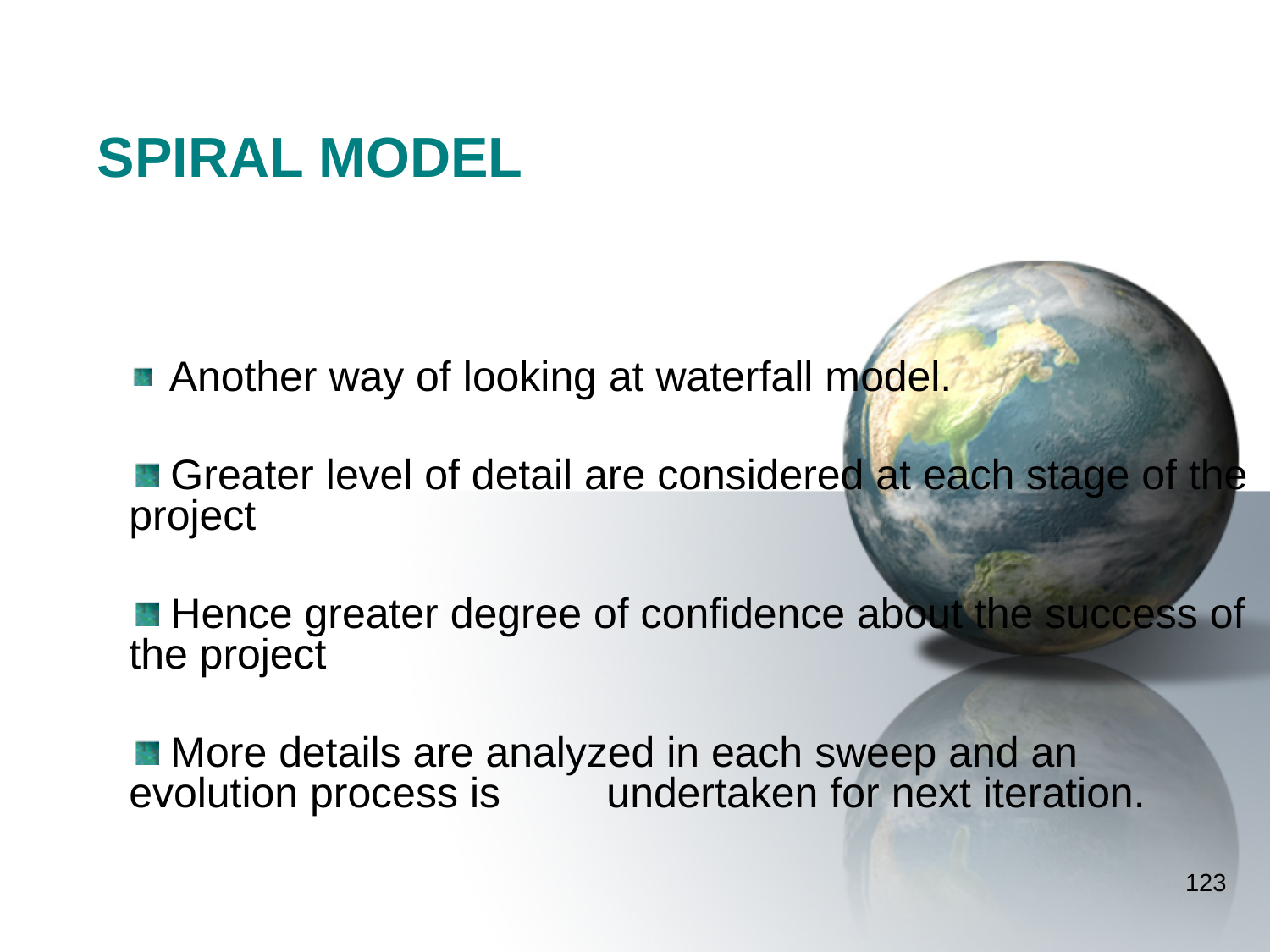

# SPIRAL MODEL

  Another way of looking at waterfall model.

 Greater level of detail are considered at each stage of the project

 Hence greater degree of confidence about the success of the project

 More details are analyzed in each sweep and an evolution process is         undertaken for next iteration.

123